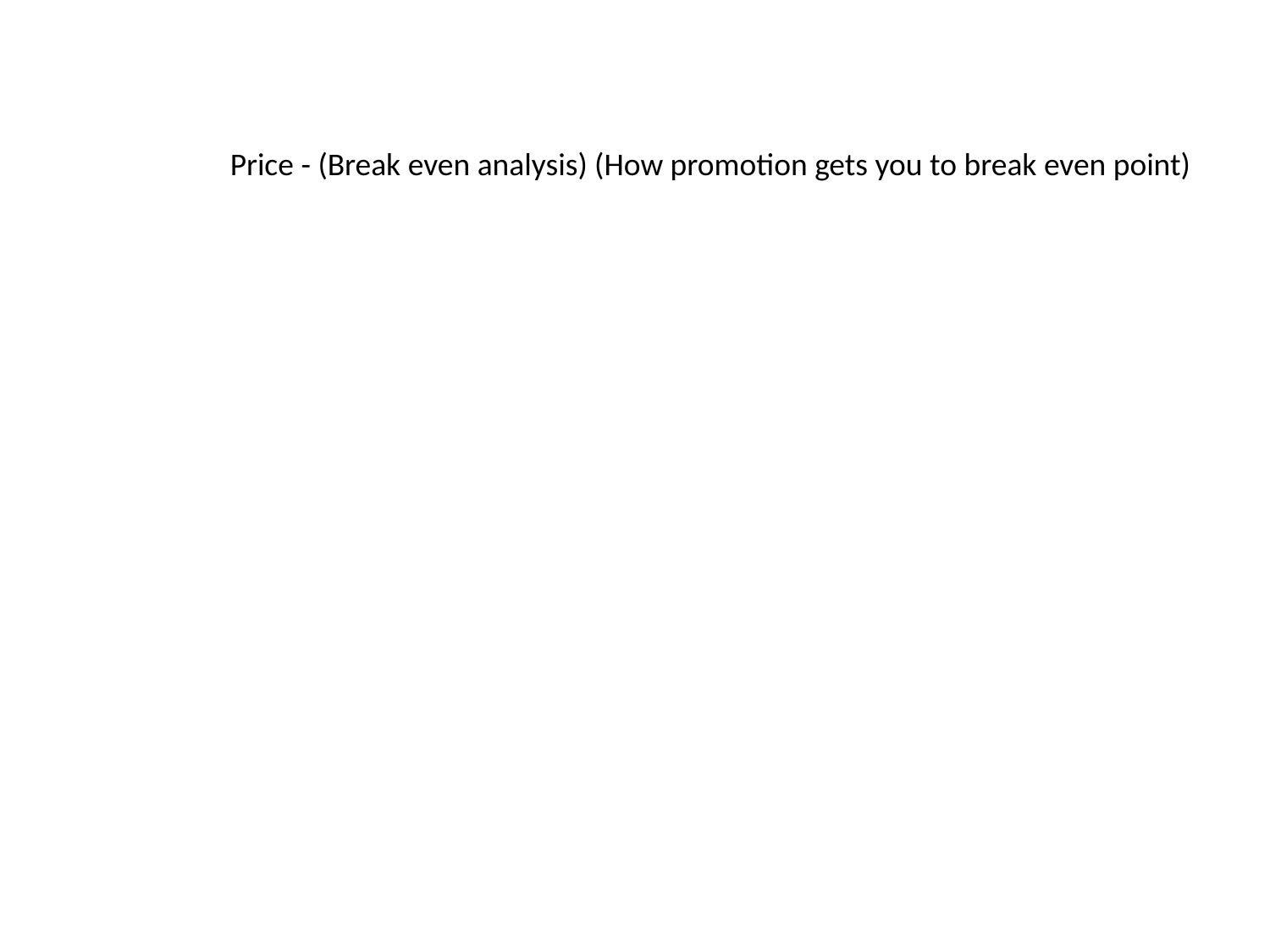

Price - (Break even analysis) (How promotion gets you to break even point)